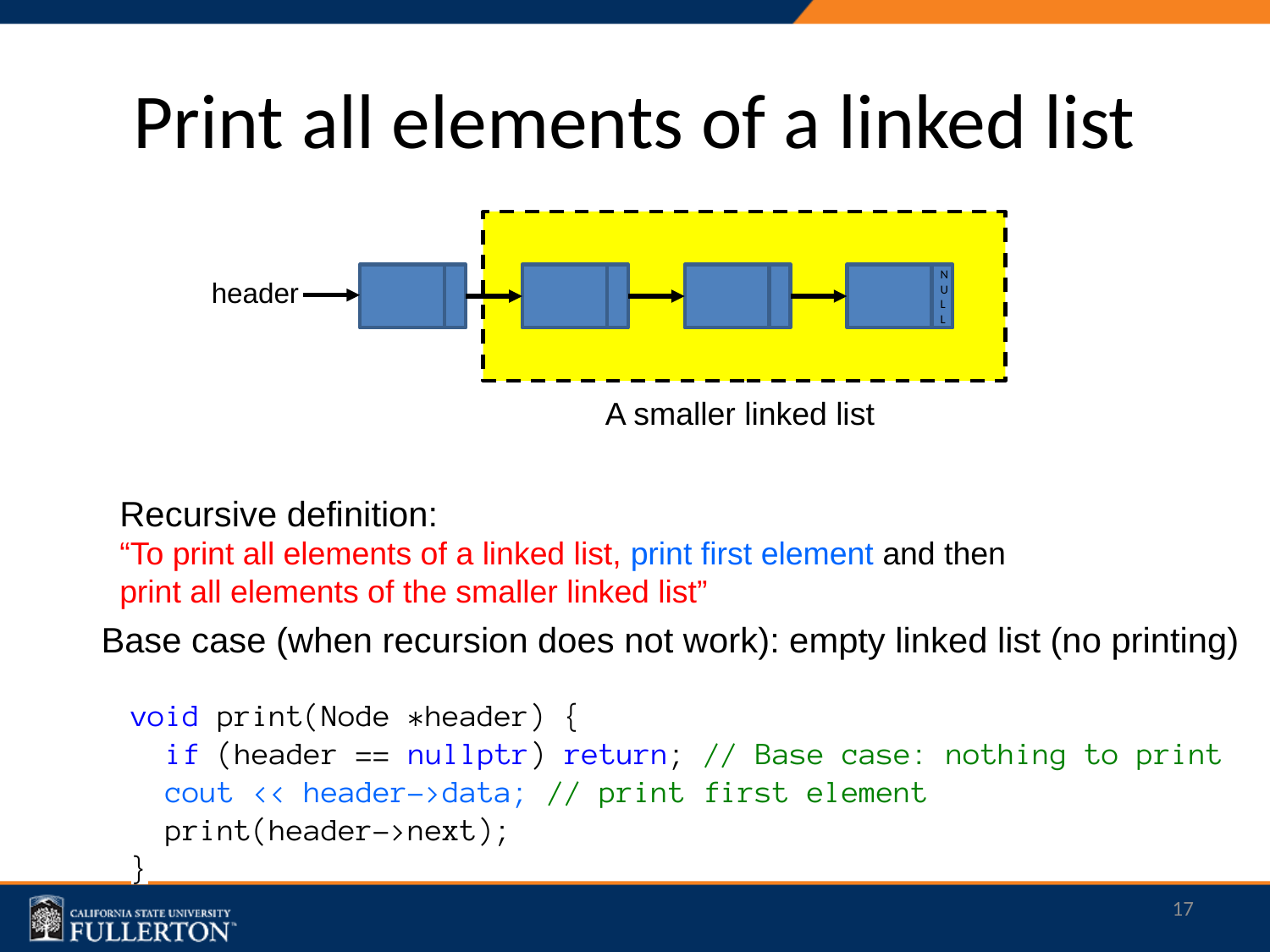

# Print all elements of a linked list

NULL
header
A smaller linked list
Recursive definition:
“To print all elements of a linked list, print first element and then print all elements of the smaller linked list”
Base case (when recursion does not work): empty linked list (no printing)
void print(Node *header) {
  if (header == nullptr) return; // Base case: nothing to print
  cout << header->data; // print first element
  print(header->next);
}
17